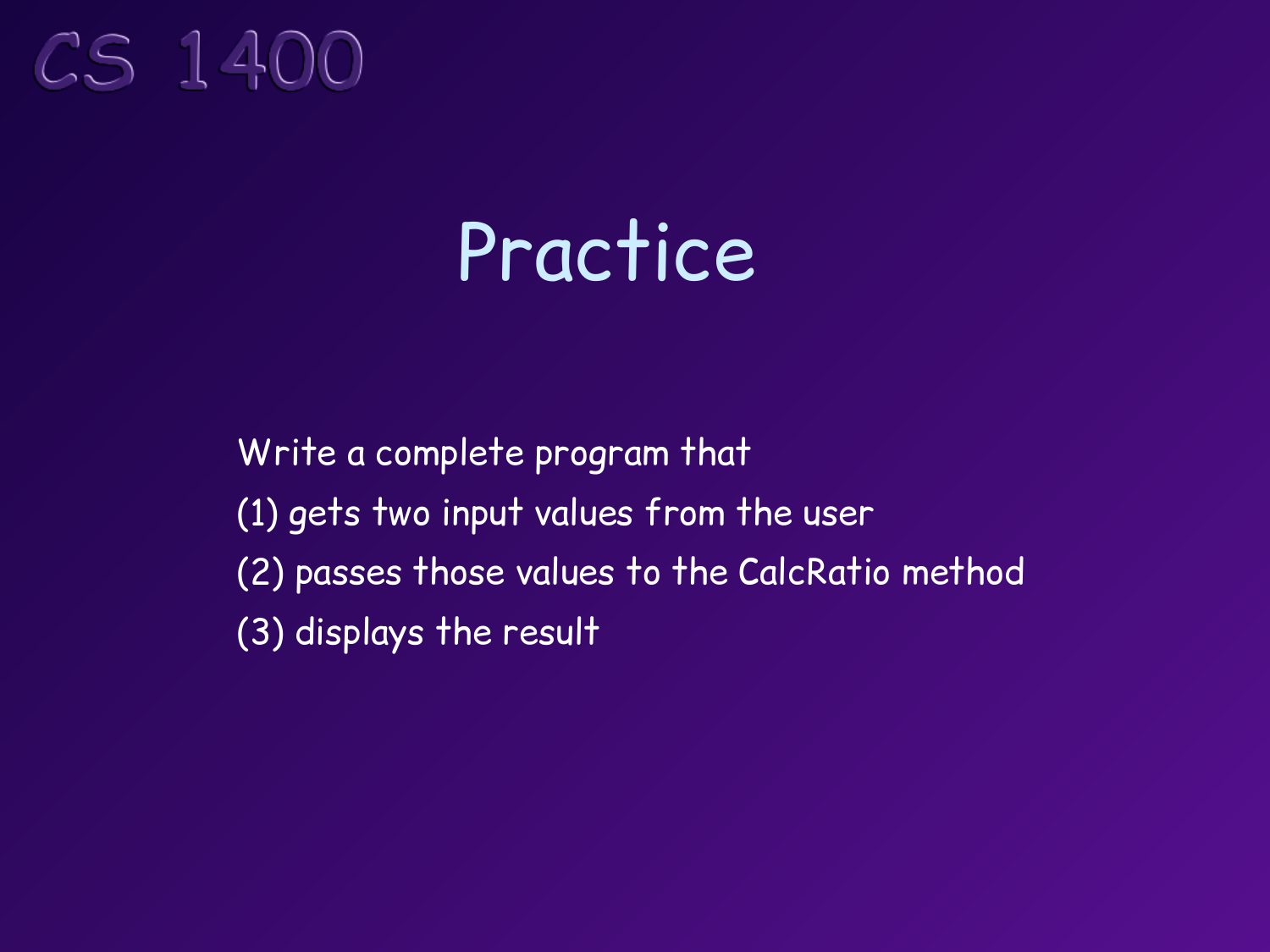

# Practice
Write a complete program that
(1) gets two input values from the user
(2) passes those values to the CalcRatio method
(3) displays the result